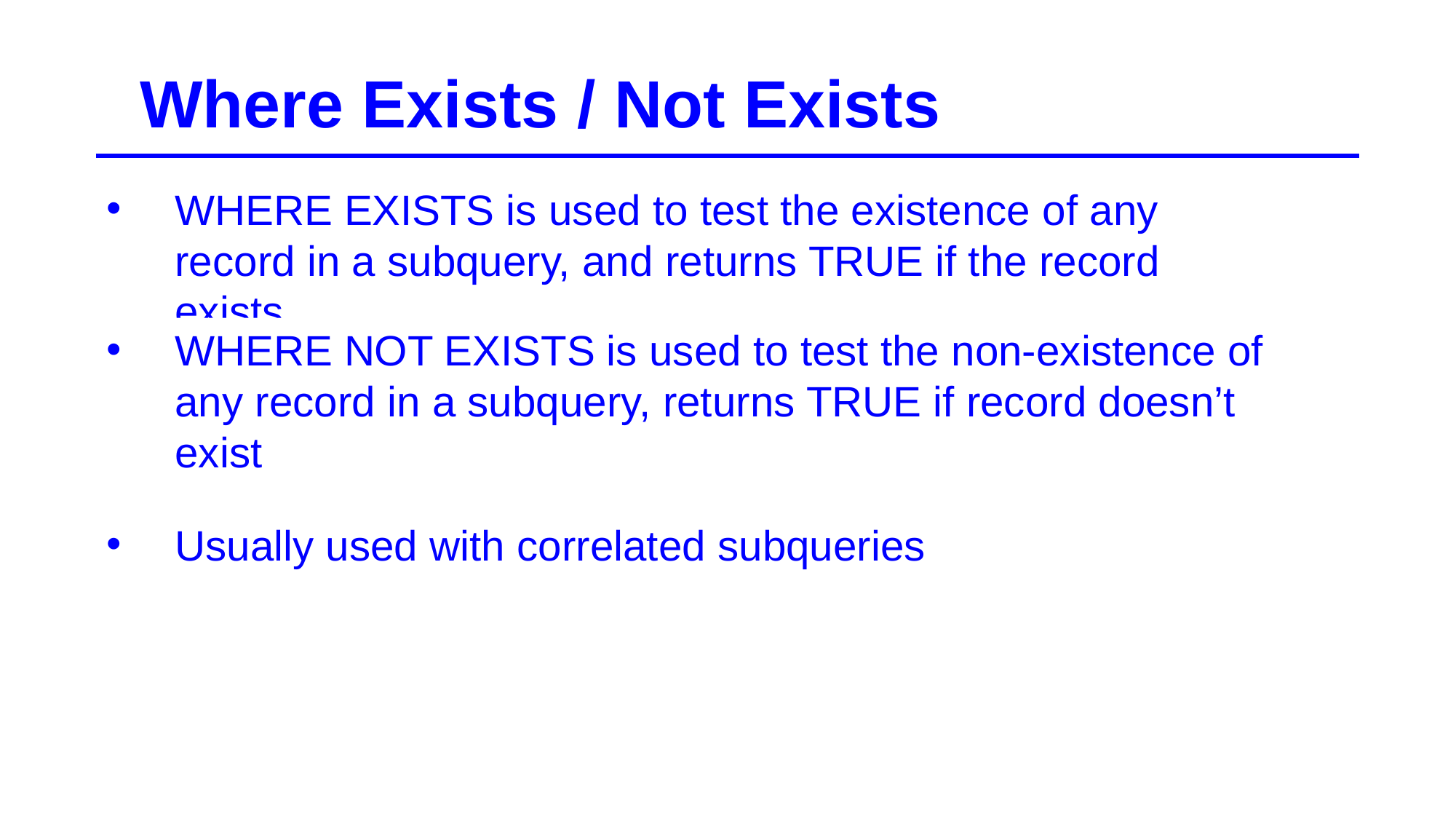

Where Exists / Not Exists
WHERE EXISTS is used to test the existence of any record in a subquery, and returns TRUE if the record exists
WHERE NOT EXISTS is used to test the non-existence of any record in a subquery, returns TRUE if record doesn’t exist
Usually used with correlated subqueries